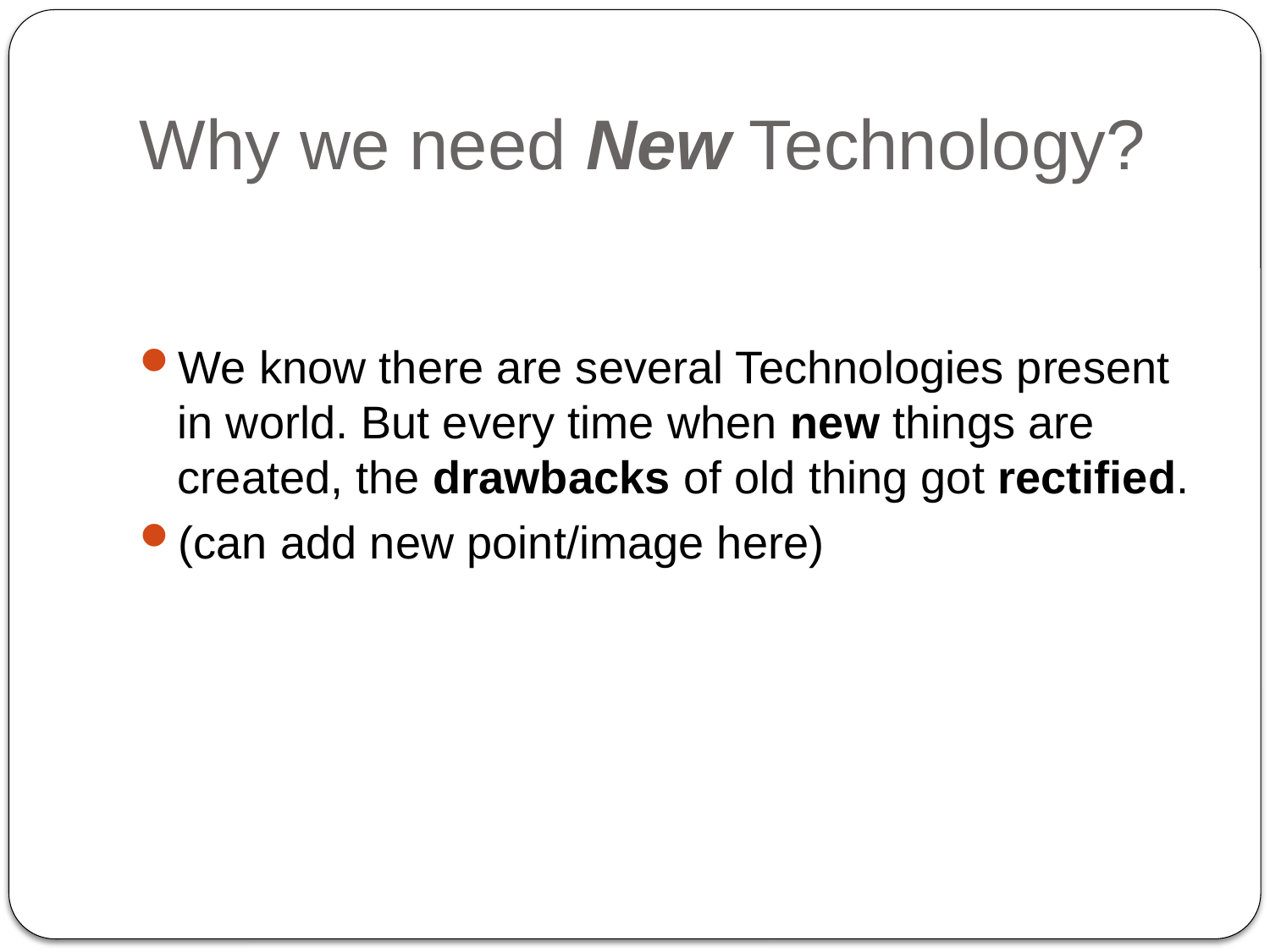

# Why we need New Technology?

We know there are several Technologies present in world. But every time when new things are  created, the drawbacks of old thing got rectified.
(can add new point/image here)